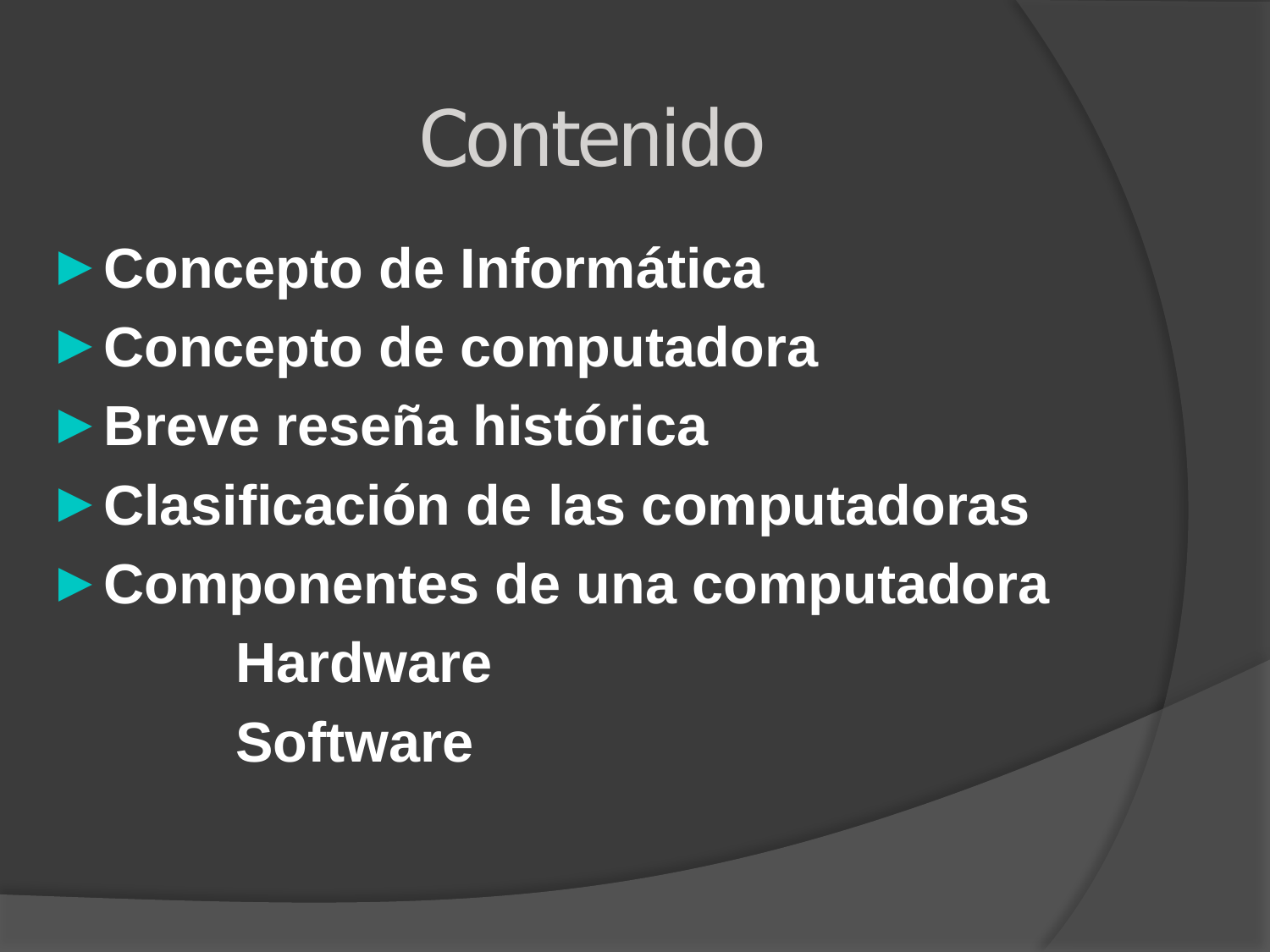

Contenido

Concepto de Informática
Concepto de computadora
Breve reseña histórica
Clasificación de las computadoras
Componentes de una computadora
            Hardware
            Software